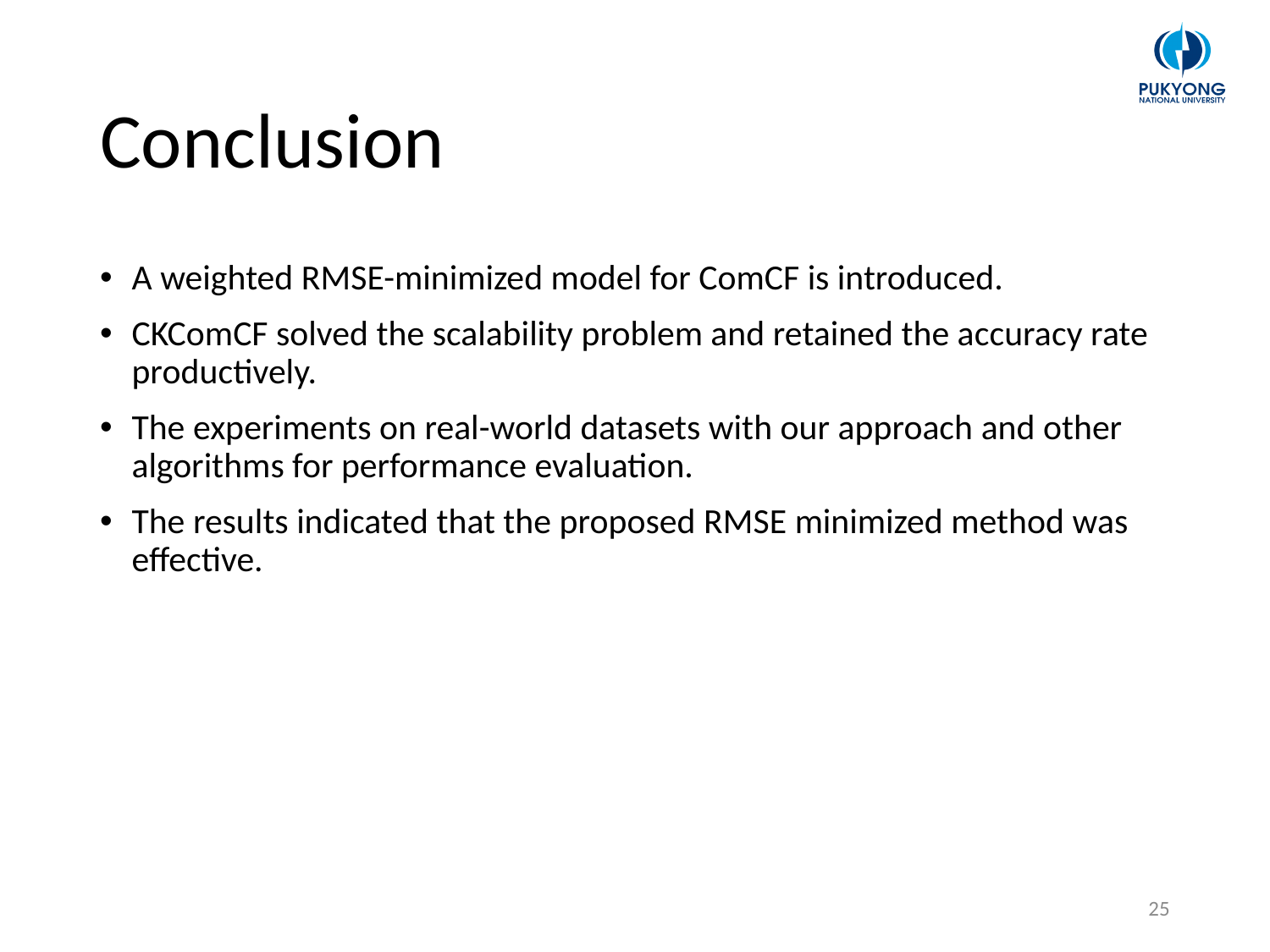

# Conclusion
A weighted RMSE-minimized model for ComCF is introduced.
CKComCF solved the scalability problem and retained the accuracy rate productively.
The experiments on real-world datasets with our approach and other algorithms for performance evaluation.
The results indicated that the proposed RMSE minimized method was effective.

25